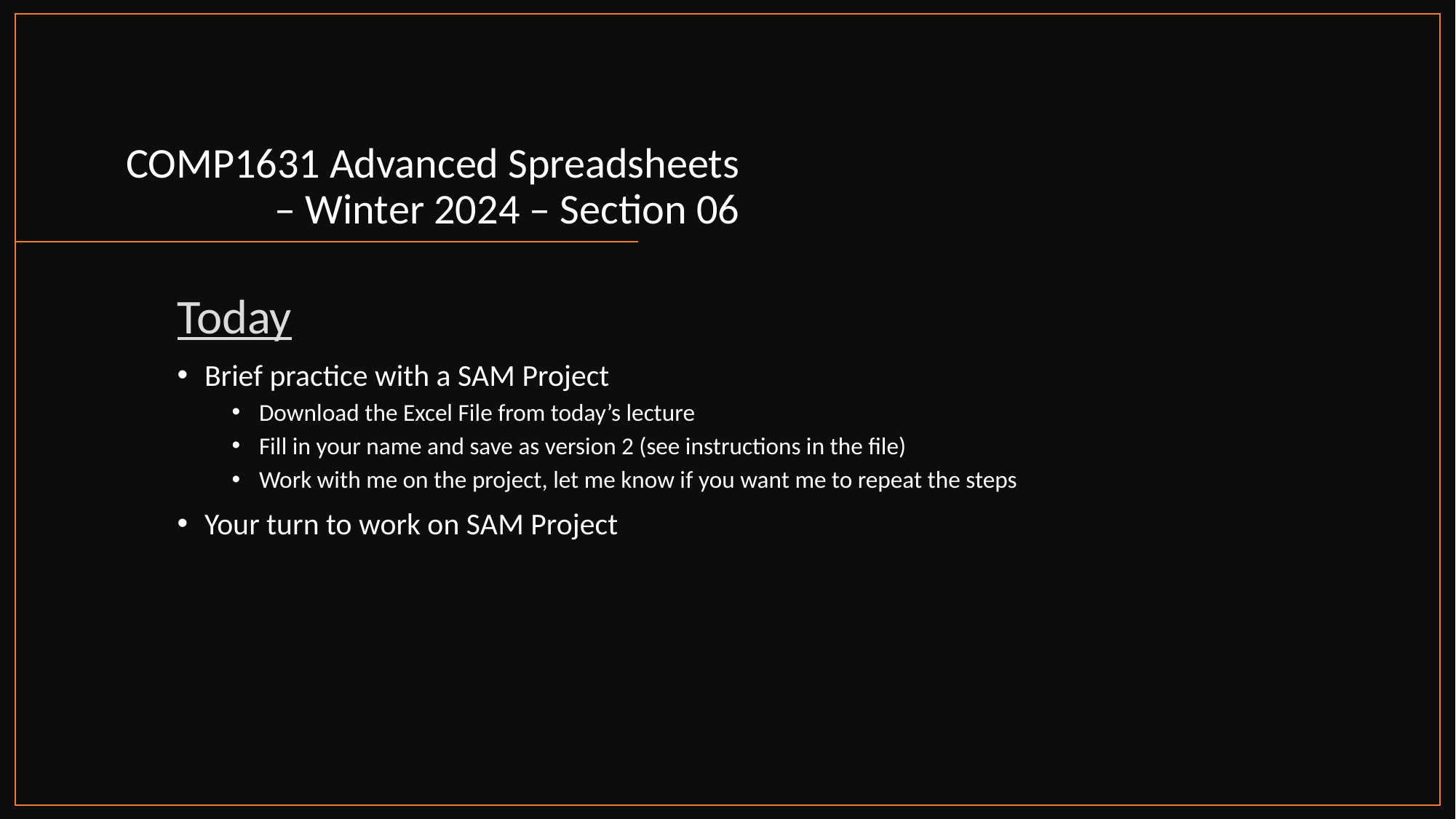

# COMP1631 Advanced Spreadsheets – Winter 2024 – Section 06
Today
Brief practice with a SAM Project
Download the Excel File from today’s lecture
Fill in your name and save as version 2 (see instructions in the file)
Work with me on the project, let me know if you want me to repeat the steps
Your turn to work on SAM Project